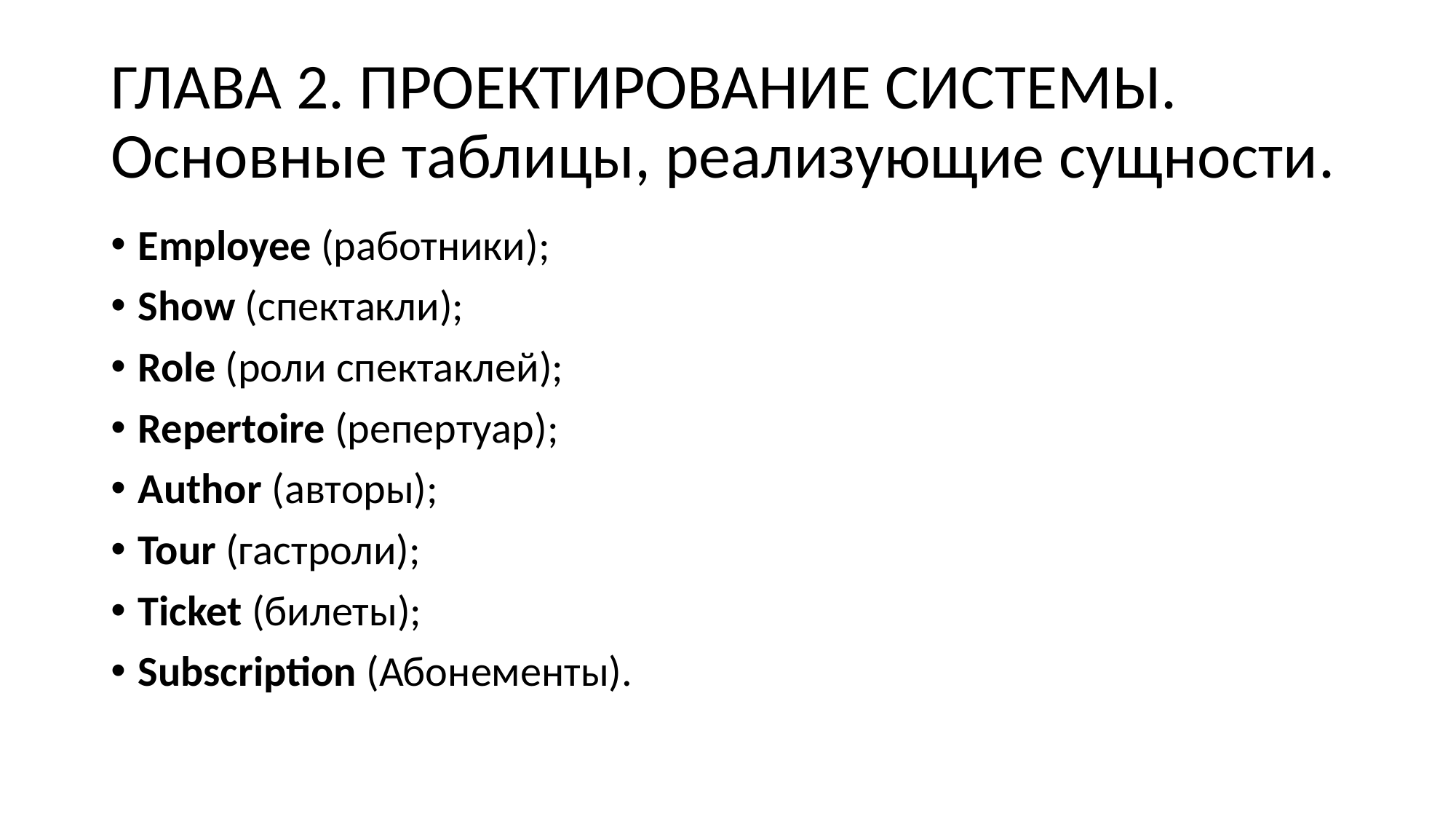

# ГЛАВА 2. ПРОЕКТИРОВАНИЕ СИСТЕМЫ. Основные таблицы, реализующие сущности.
Employee (работники);
Show (спектакли);
Role (роли спектаклей);
Repertoire (репертуар);
Author (авторы);
Tour (гастроли);
Ticket (билеты);
Subscription (Абонементы).